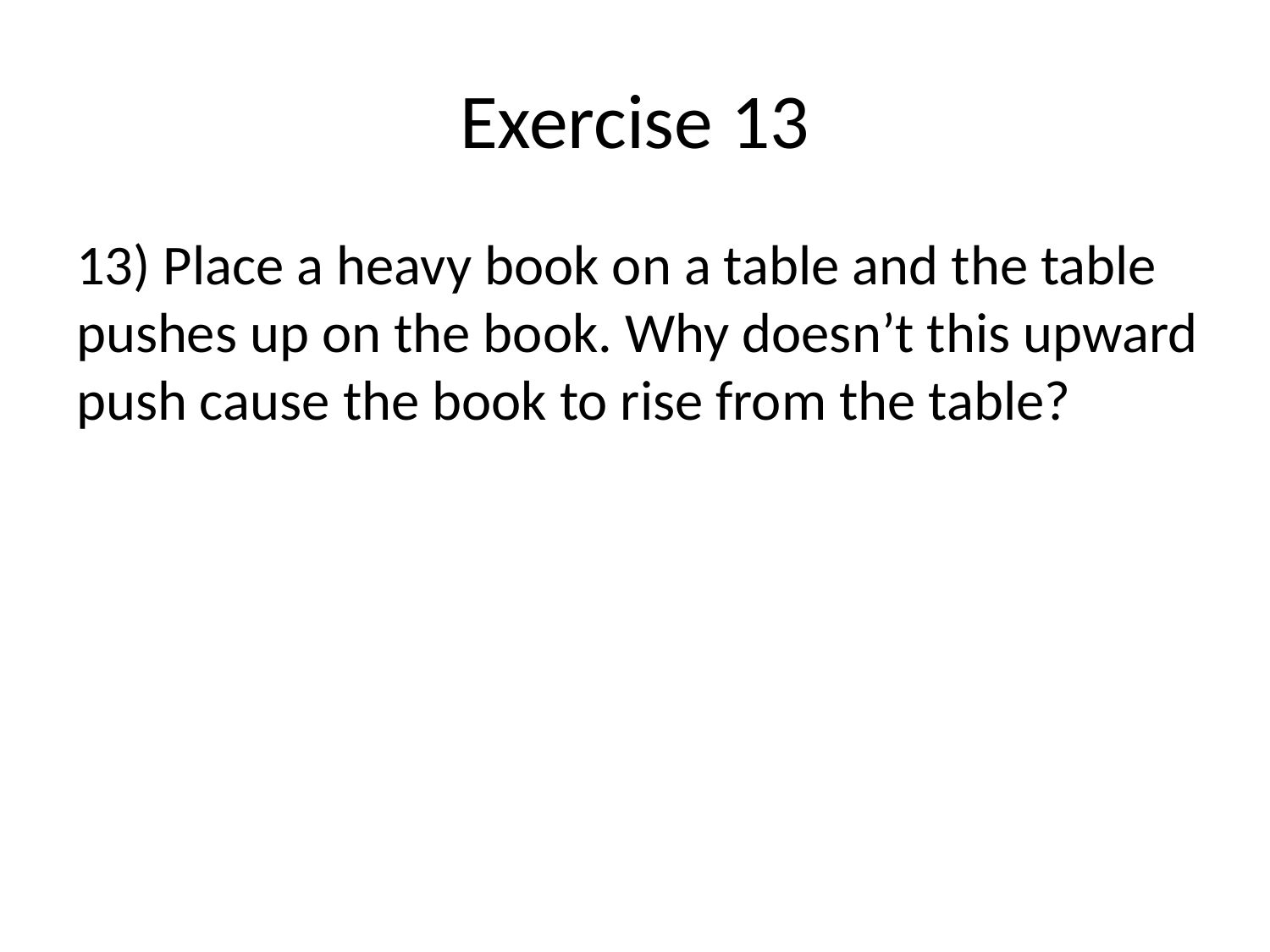

# Exercise 13
13) Place a heavy book on a table and the table pushes up on the book. Why doesn’t this upward push cause the book to rise from the table?